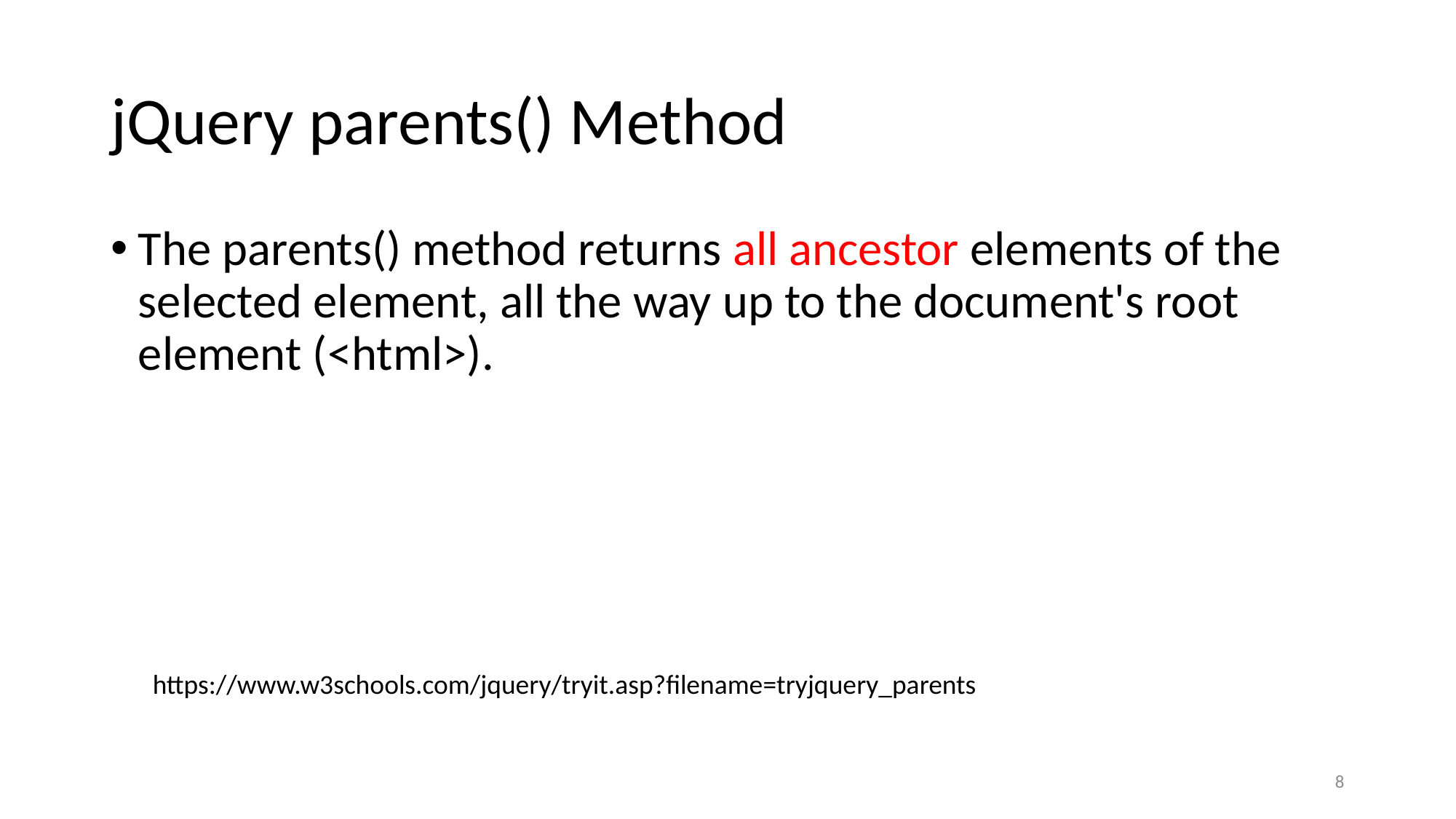

# jQuery parents() Method
The parents() method returns all ancestor elements of the selected element, all the way up to the document's root element (<html>).
https://www.w3schools.com/jquery/tryit.asp?filename=tryjquery_parents
8